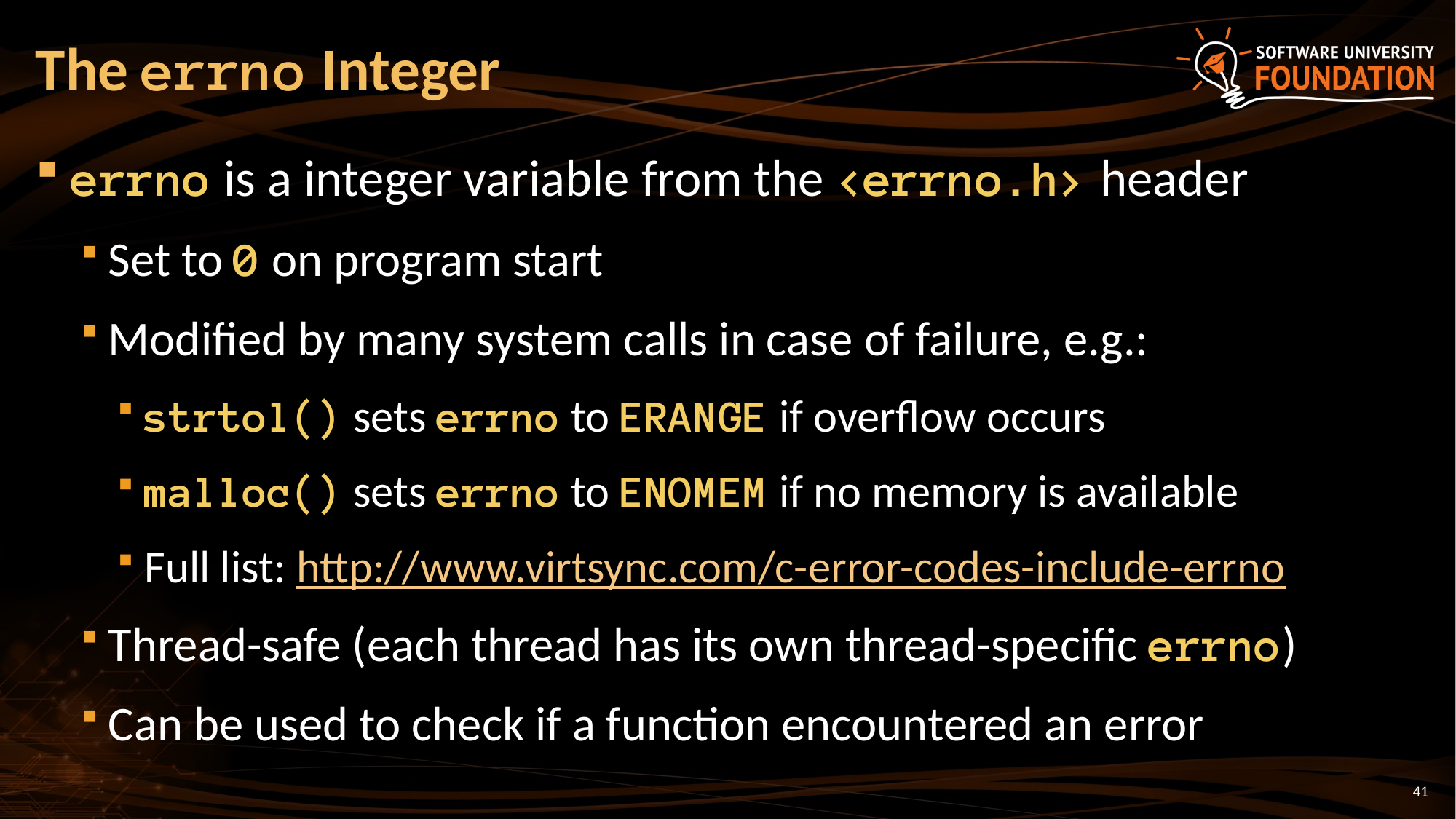

# The errno Integer
errno is a integer variable from the <errno.h> header
Set to 0 on program start
Modified by many system calls in case of failure, e.g.:
strtol() sets errno to ERANGE if overflow occurs
malloc() sets errno to ENOMEM if no memory is available
Full list: http://www.virtsync.com/c-error-codes-include-errno
Thread-safe (each thread has its own thread-specific errno)
Can be used to check if a function encountered an error

41